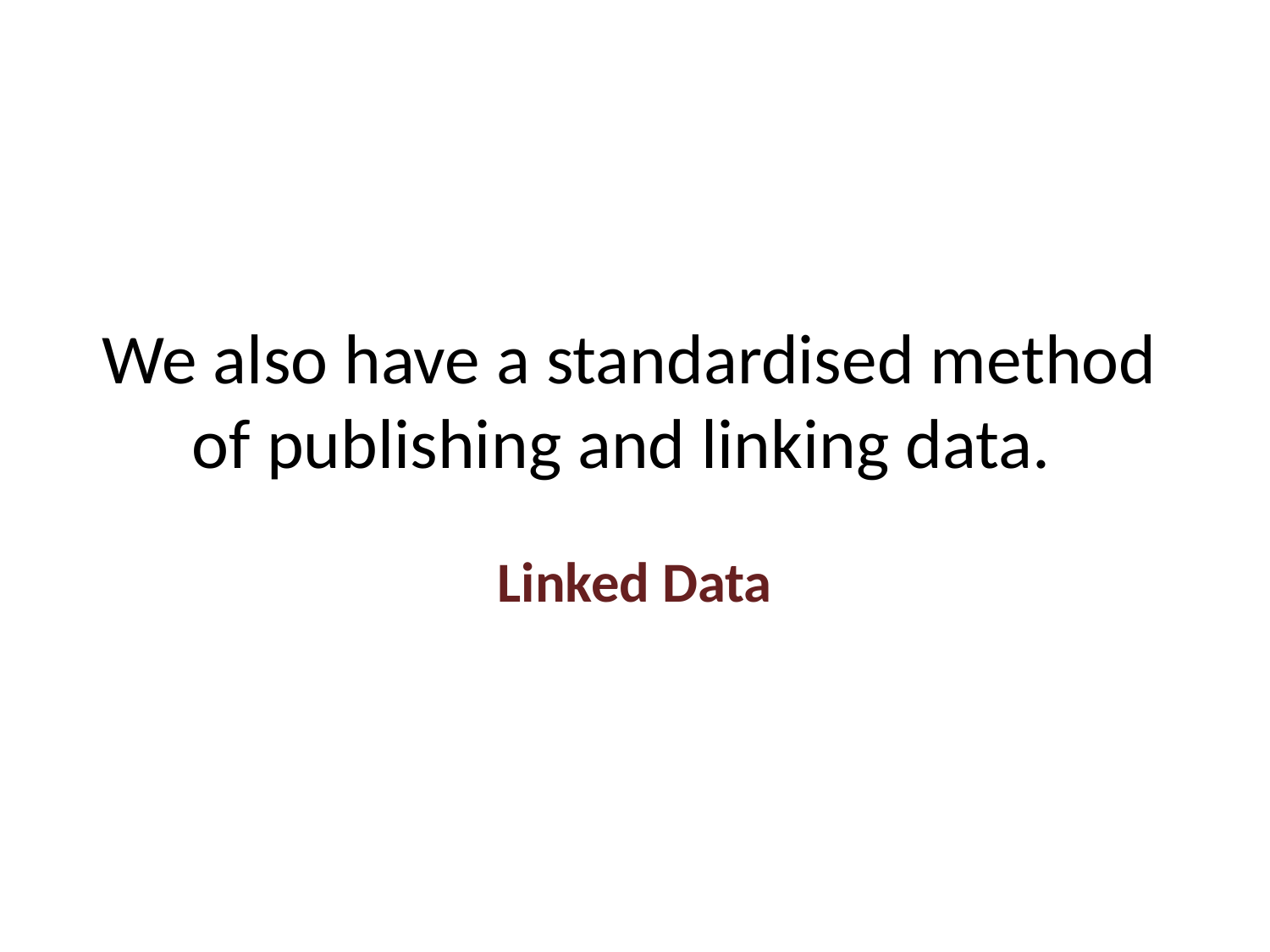

# We also have a standardised method of publishing and linking data.
Linked Data